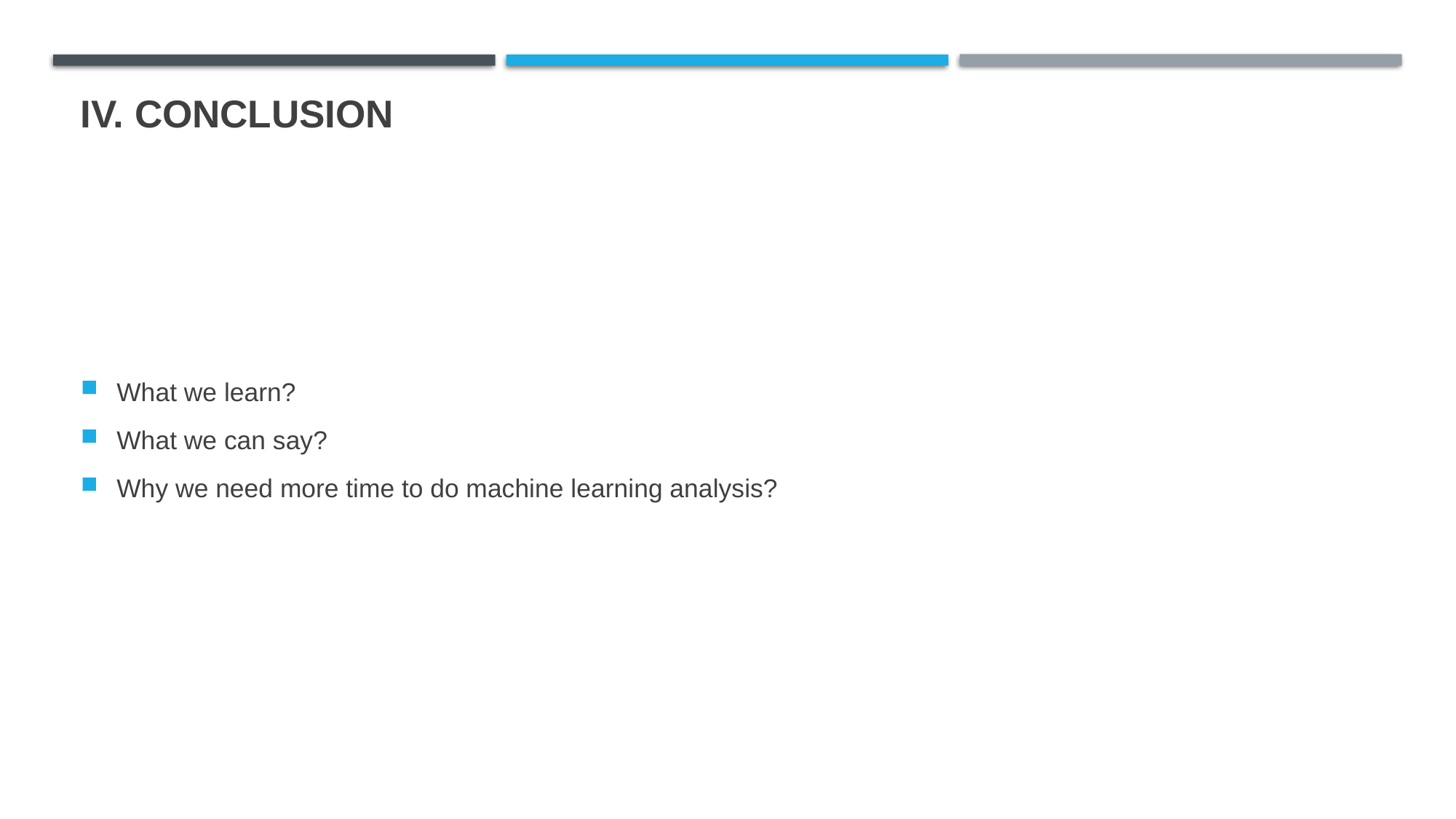

# iv. Conclusion
What we learn?
What we can say?
Why we need more time to do machine learning analysis?